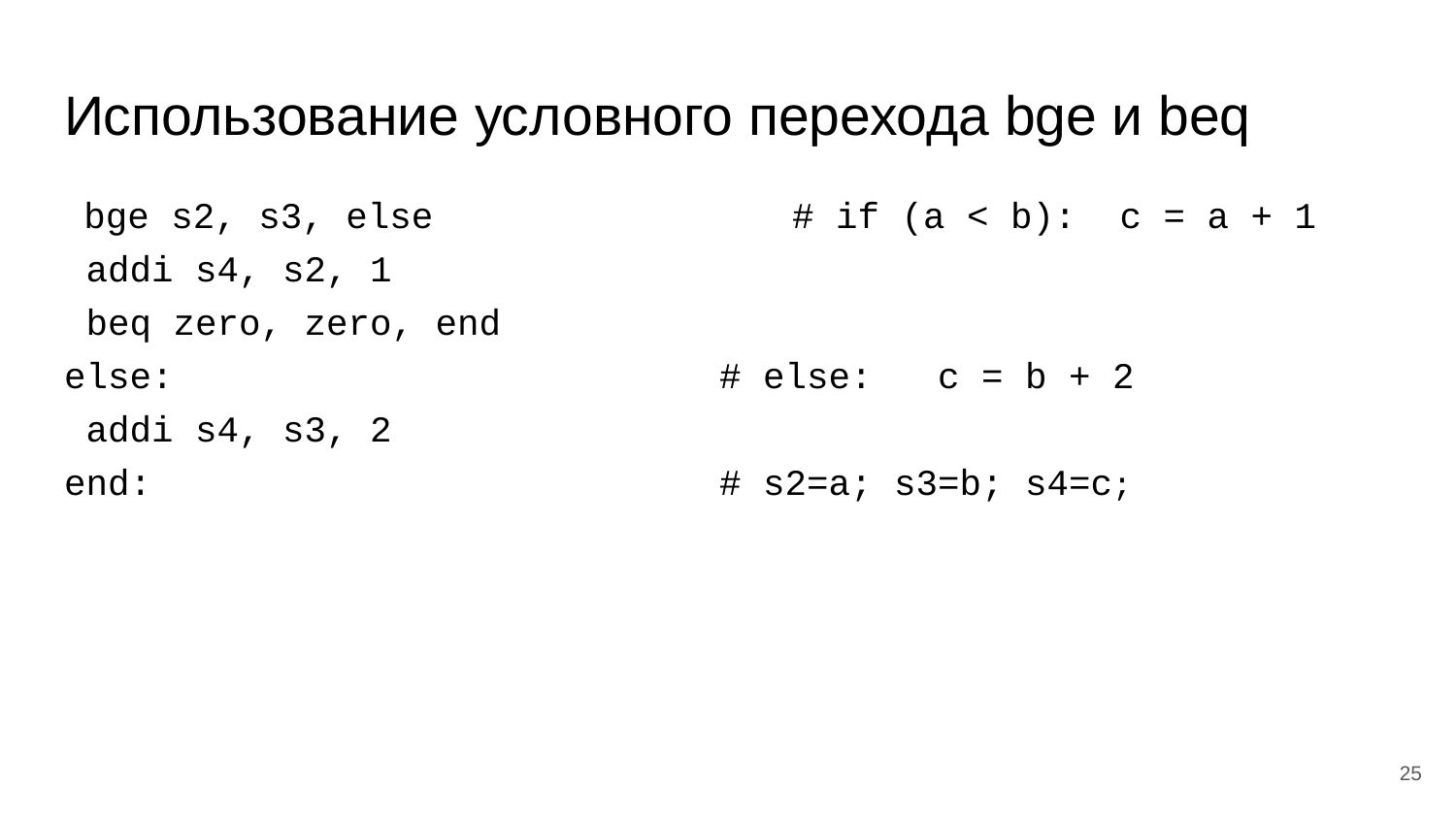

# Использование условного перехода bge и beq
 bge s2, s3, else          	# if (a < b):  c = a + 1
 addi s4, s2, 1
 beq zero, zero, end
else:                         # else:  	c = b + 2
 addi s4, s3, 2
end:                          # s2=a; s3=b; s4=c;
25